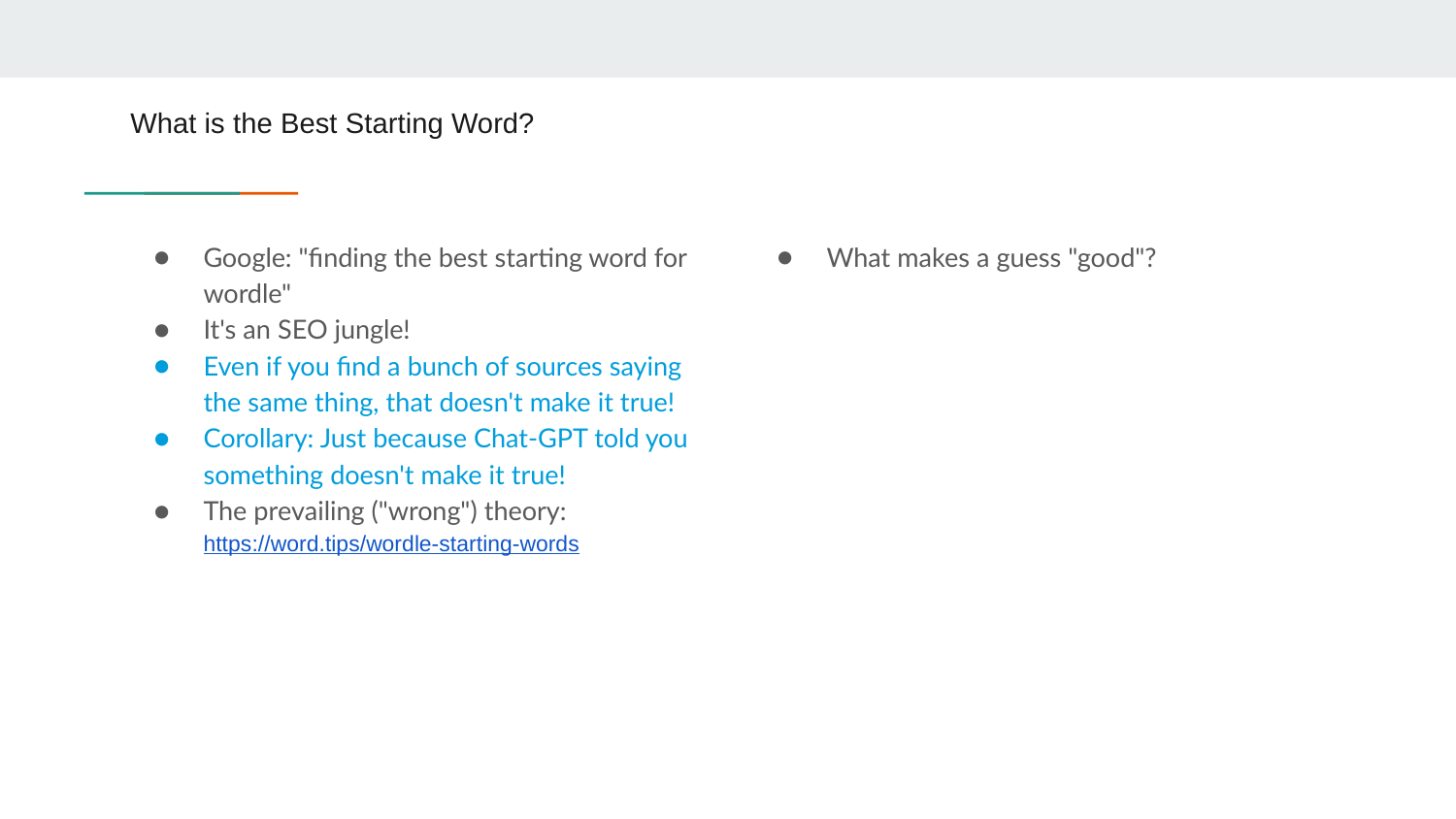

# What is the Best Starting Word?
Google: "finding the best starting word for wordle"
It's an SEO jungle!
Even if you find a bunch of sources saying the same thing, that doesn't make it true!
Corollary: Just because Chat-GPT told you something doesn't make it true!
The prevailing ("wrong") theory: https://word.tips/wordle-starting-words
What makes a guess "good"?